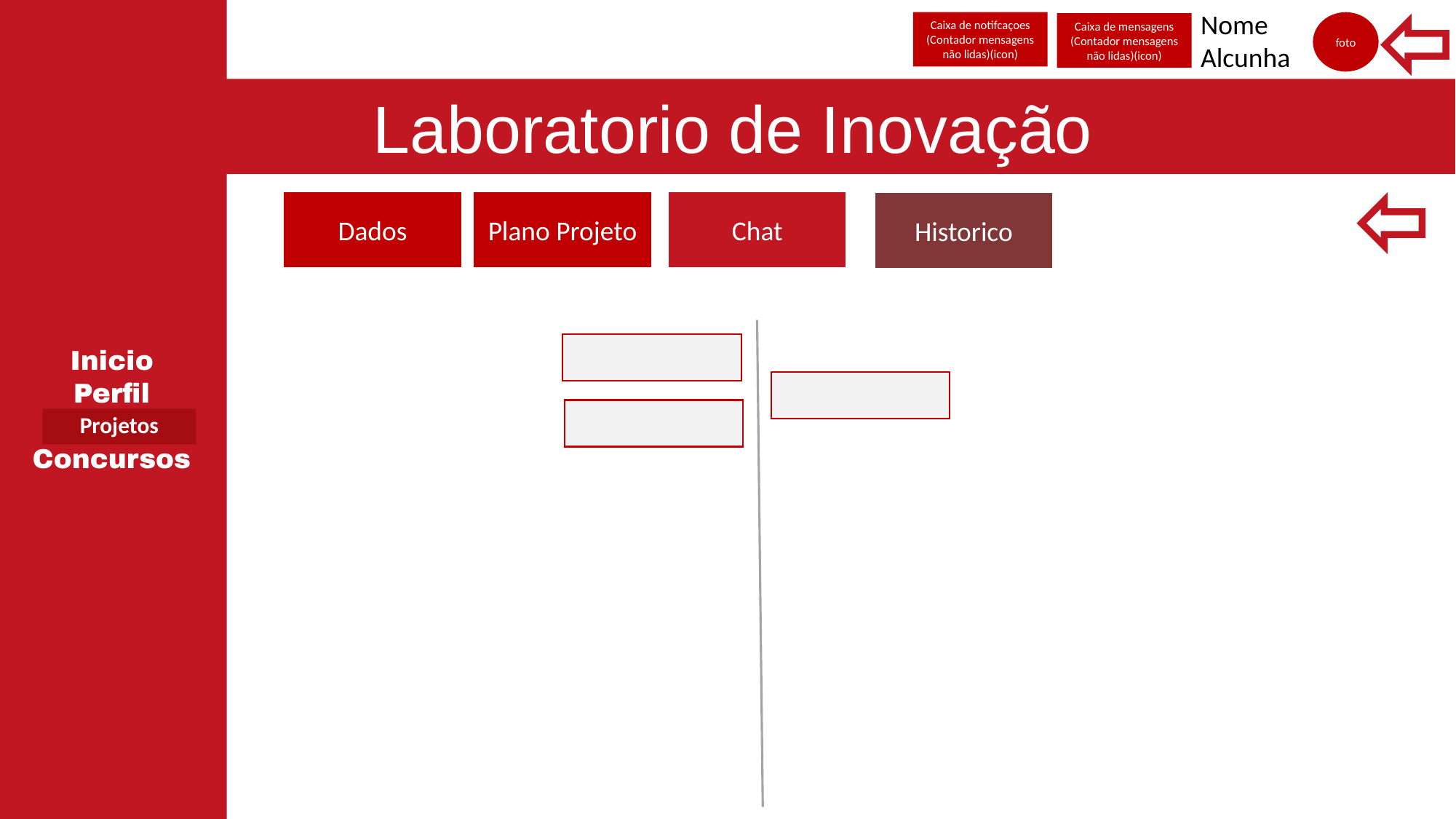

Inicio
Perfil

Concursos
Nome
Alcunha
Caixa de notifcaçoes
(Contador mensagens não lidas)(icon)
foto
Caixa de mensagens
(Contador mensagens não lidas)(icon)

Laboratorio de Inovação
Dados
Plano Projeto
Chat
Historico

Projetos